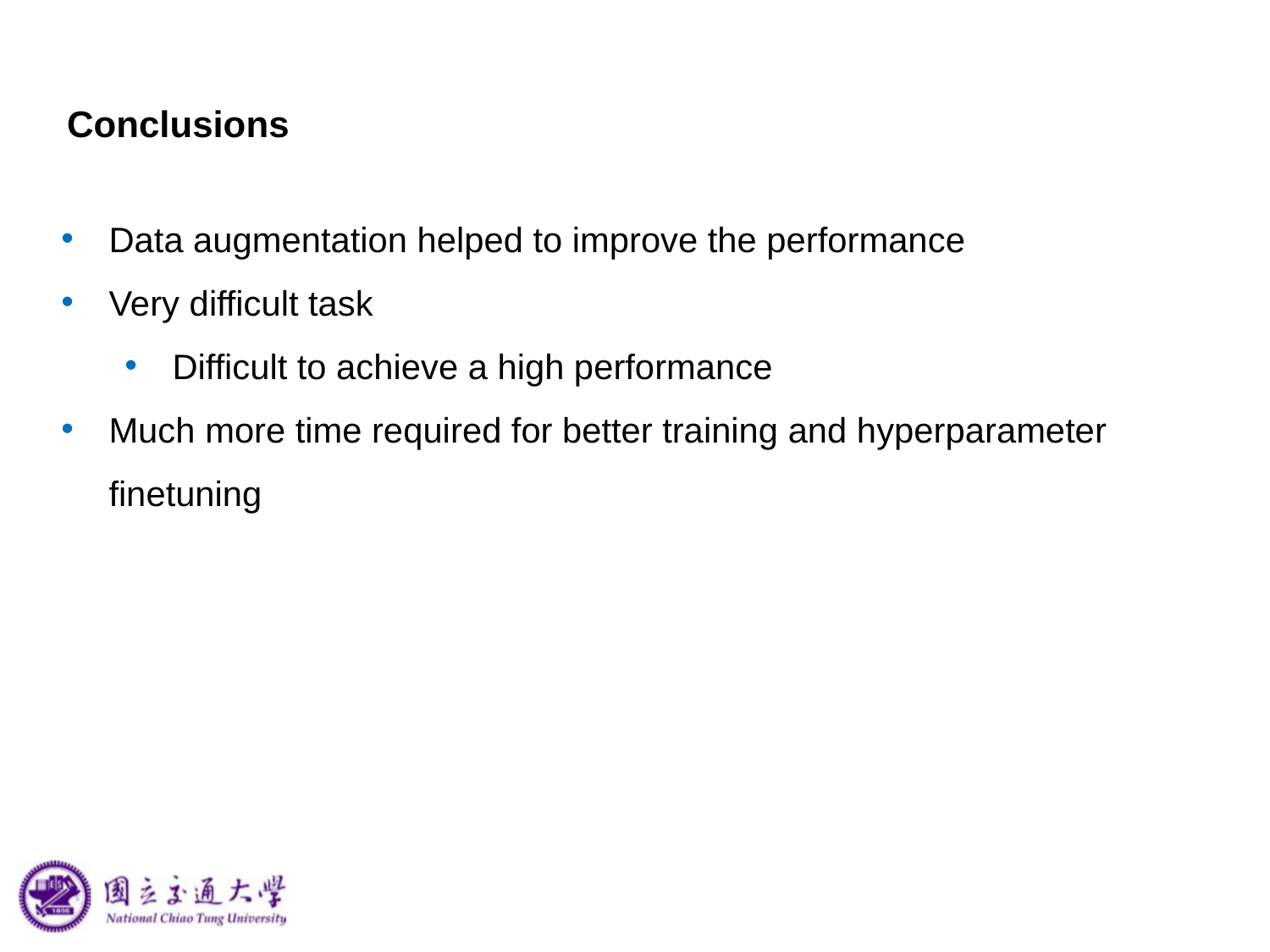

# Conclusions
Data augmentation helped to improve the performance
Very difficult task
Difficult to achieve a high performance
Much more time required for better training and hyperparameter finetuning